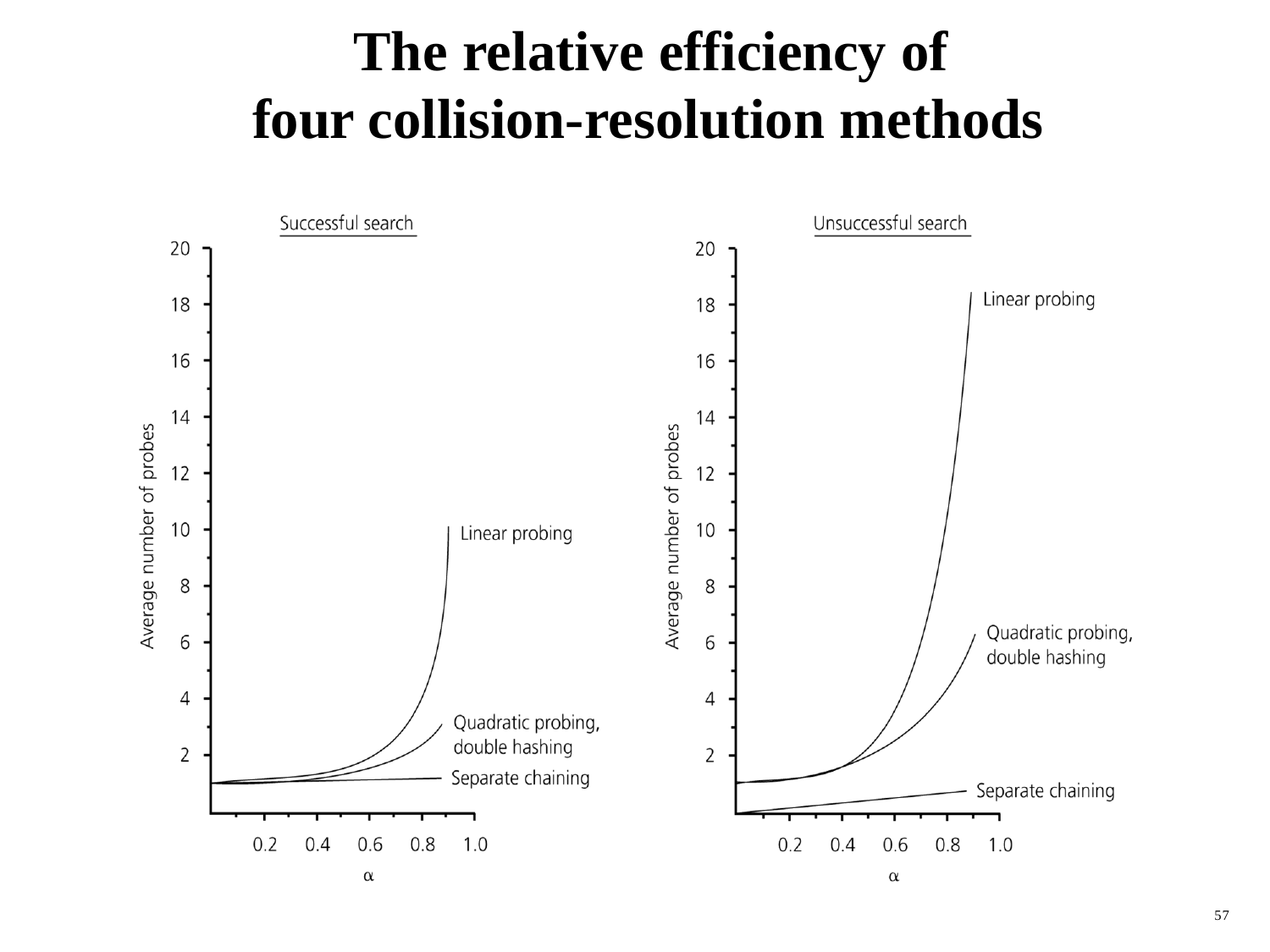

The relative efficiency of  four collision-resolution methods

57